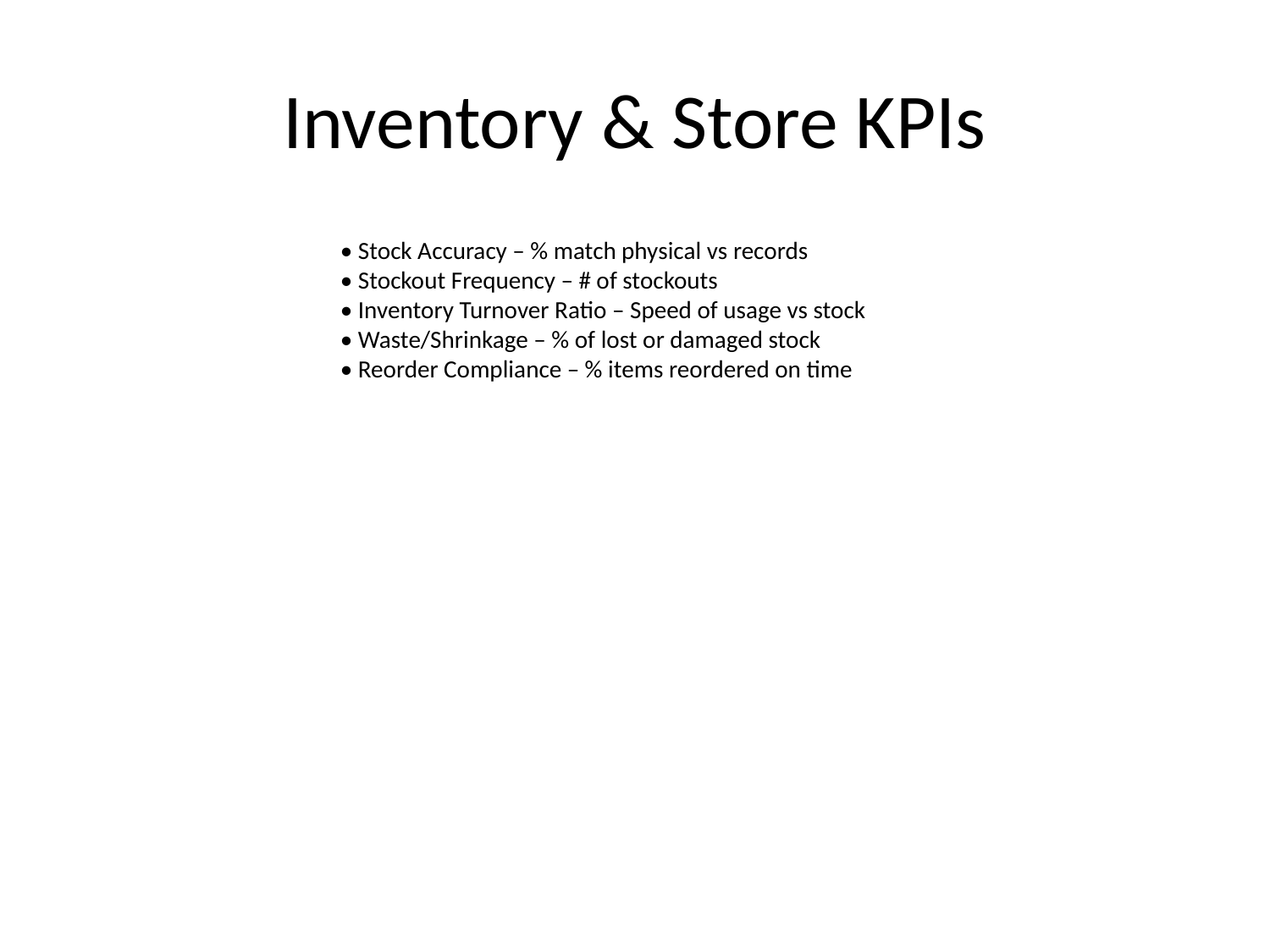

# Inventory & Store KPIs

• Stock Accuracy – % match physical vs records
• Stockout Frequency – # of stockouts
• Inventory Turnover Ratio – Speed of usage vs stock
• Waste/Shrinkage – % of lost or damaged stock
• Reorder Compliance – % items reordered on time